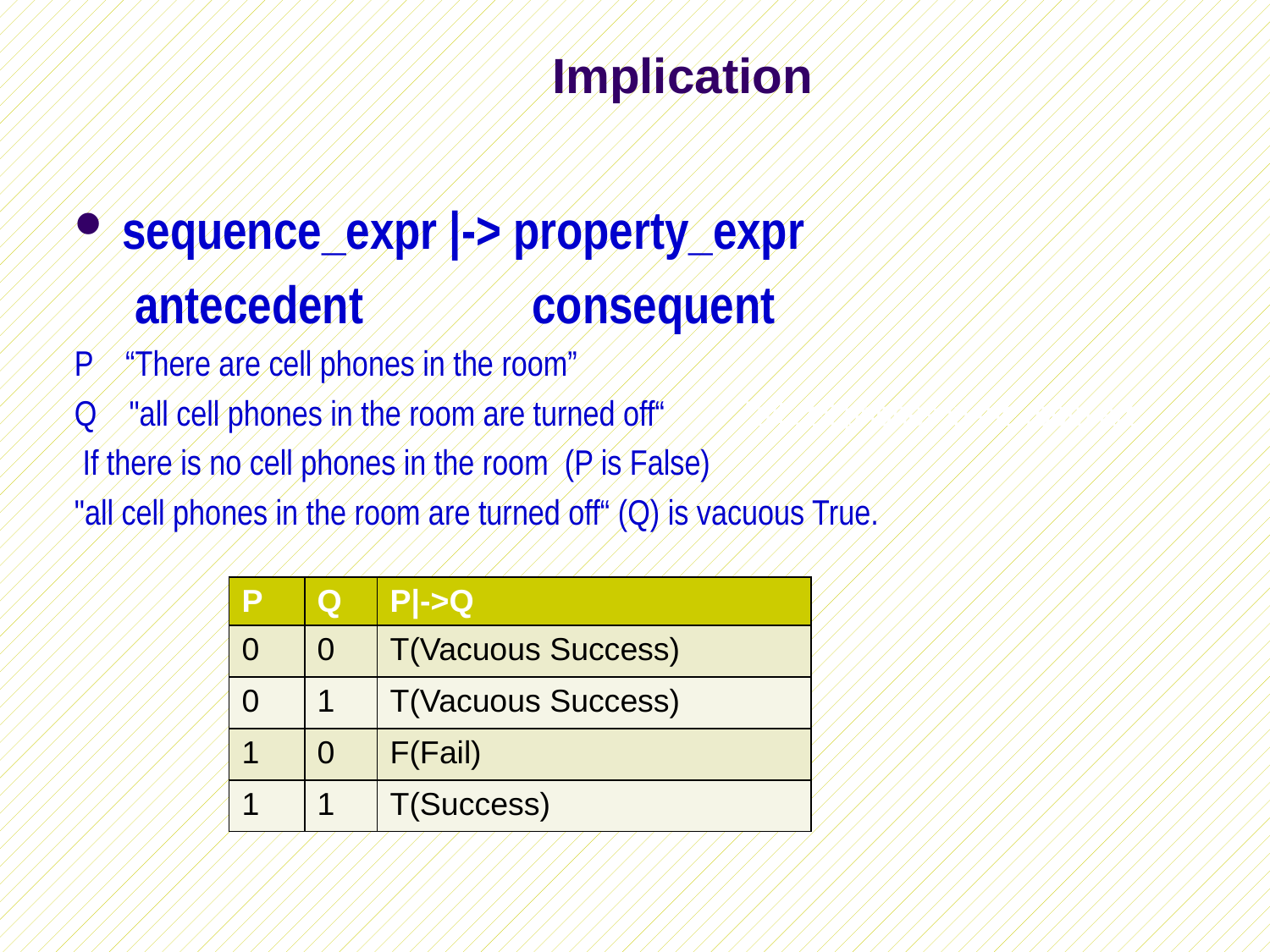

# Implication
sequence_expr |-> property_expr
     antecedent              consequent
P    “There are cell phones in the room”
Q    "all cell phones in the room are turned off“          "all cell phones in the room are
 If there is no cell phones in the room  (P is False)
"all cell phones in the room are turned off“ (Q) is vacuous True.
| P | Q | P|->Q |
| --- | --- | --- |
| 0 | 0 | T(Vacuous Success) |
| 0 | 1 | T(Vacuous Success) |
| 1 | 0 | F(Fail) |
| 1 | 1 | T(Success) |